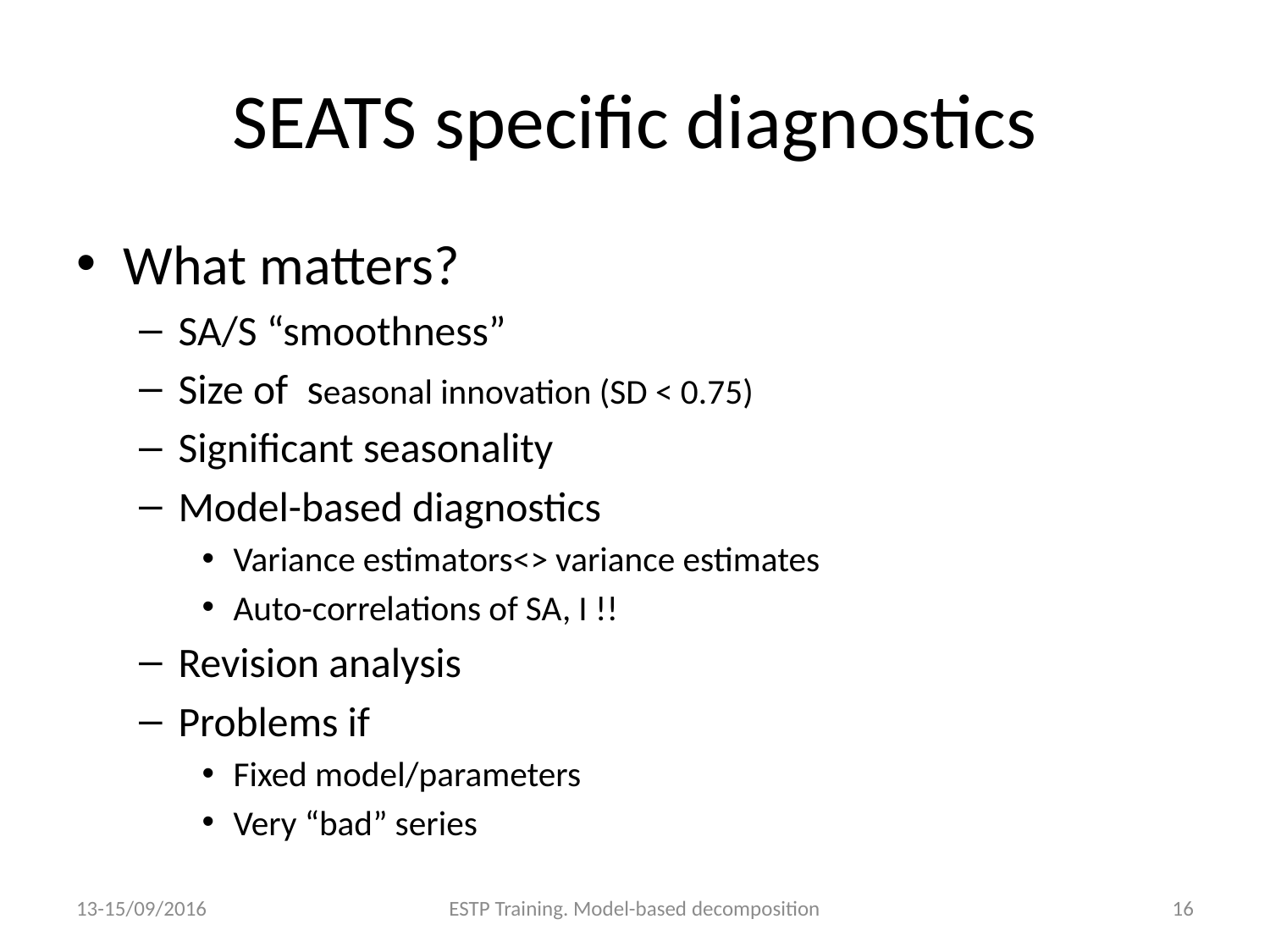

# SEATS specific diagnostics
What matters?
SA/S “smoothness”
Size of  seasonal innovation (SD < 0.75)
Significant seasonality
Model-based diagnostics
Variance estimators<> variance estimates
Auto-correlations of SA, I !!
Revision analysis
Problems if
Fixed model/parameters
Very “bad” series

13-15/09/2016
ESTP Training. Model-based decomposition
16